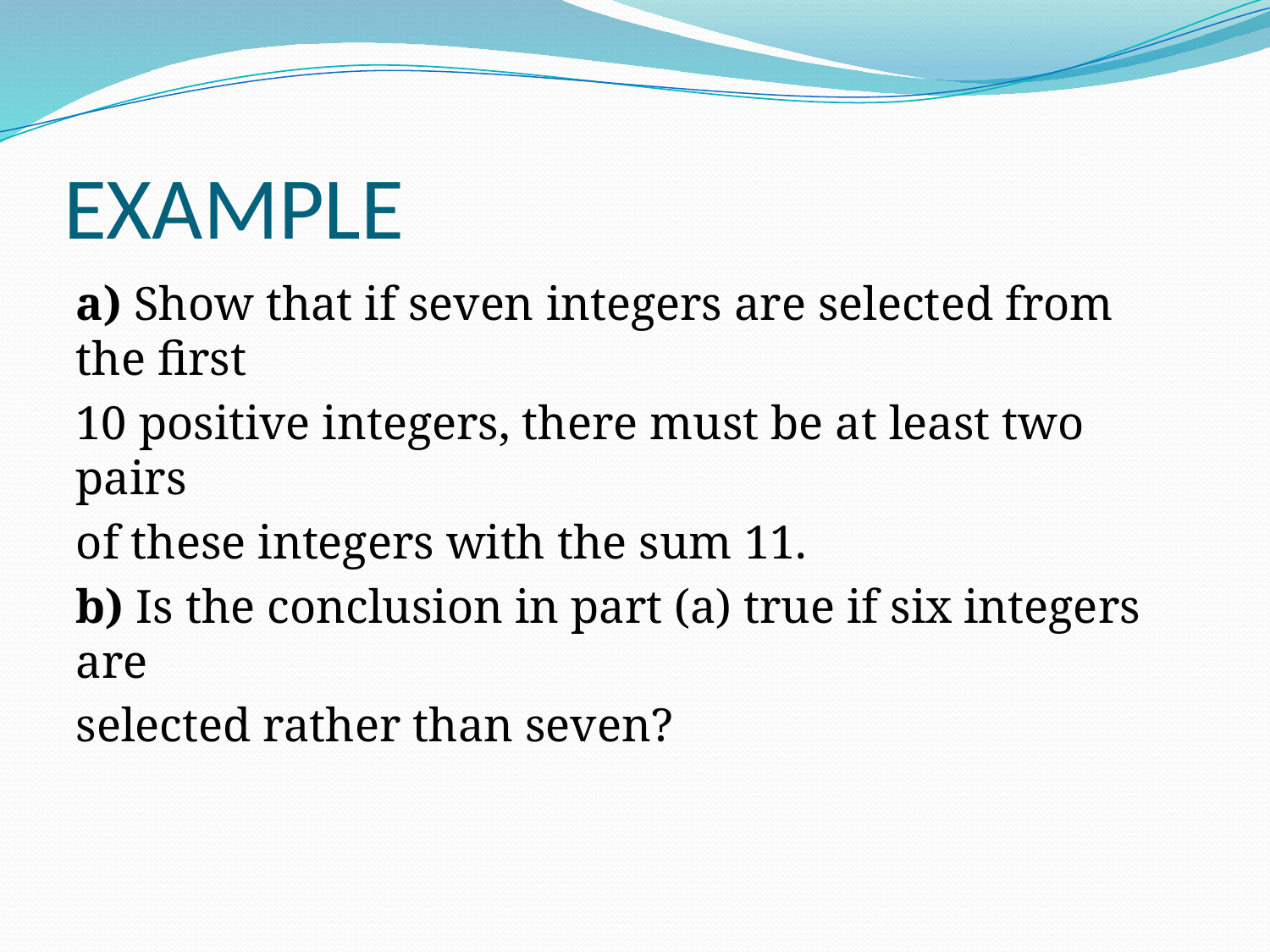

# EXAMPLE
a) Show that if seven integers are selected from the first
10 positive integers, there must be at least two pairs
of these integers with the sum 11.
b) Is the conclusion in part (a) true if six integers are
selected rather than seven?